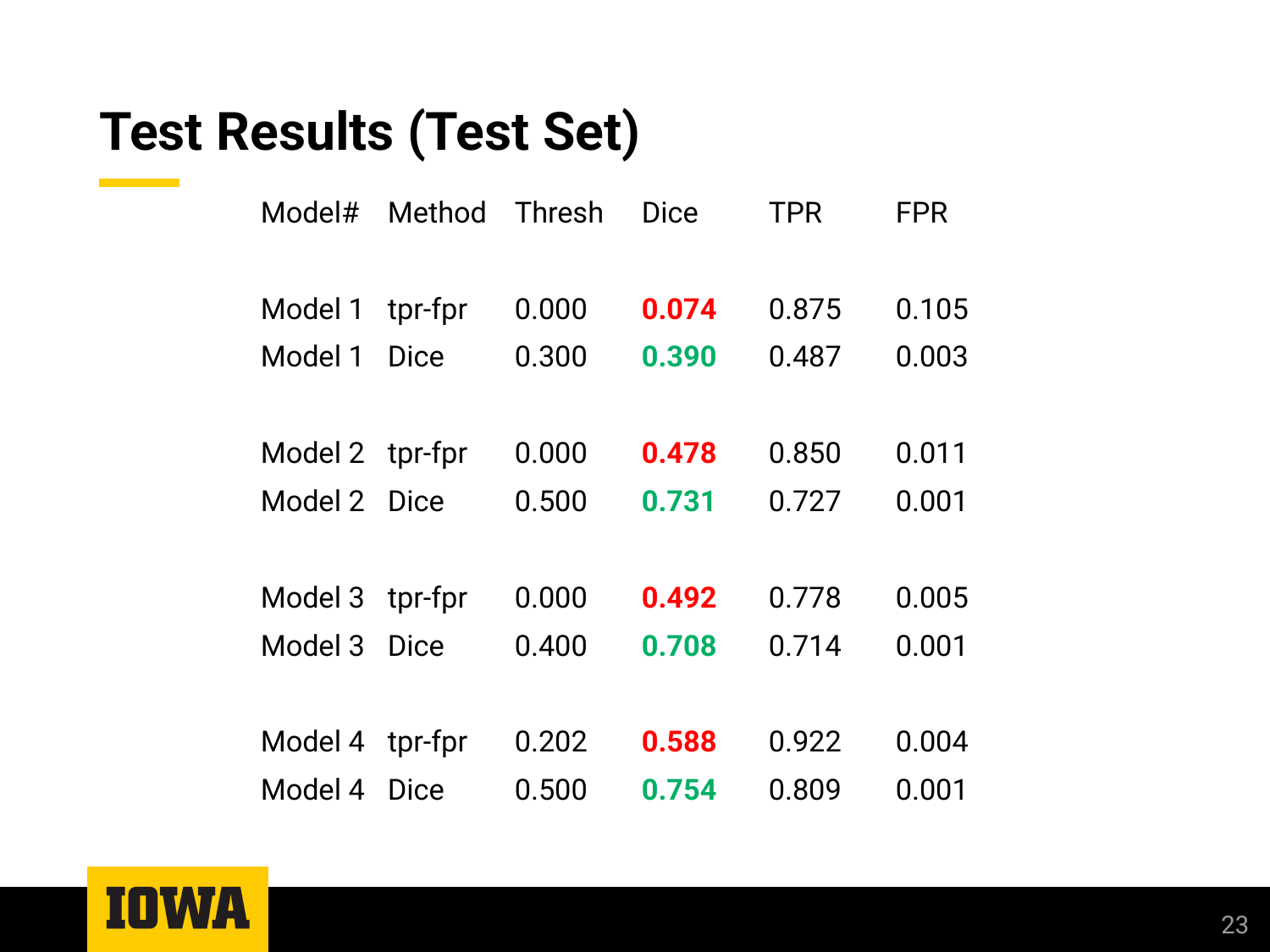

# Test Results (Test Set)
Model#	Method	Thresh	Dice	TPR	FPR

Model 1	tpr-fpr	0.000	0.074	0.875	0.105
Model 1	Dice	0.300	0.390	0.487	0.003

Model 2	tpr-fpr	0.000	0.478	0.850	0.011
Model 2	Dice	0.500	0.731	0.727	0.001

Model 3	tpr-fpr	0.000	0.492	0.778	0.005
Model 3	Dice	0.400	0.708	0.714	0.001

Model 4	tpr-fpr	0.202	0.588	0.922	0.004
Model 4	Dice	0.500	0.754	0.809	0.001

23